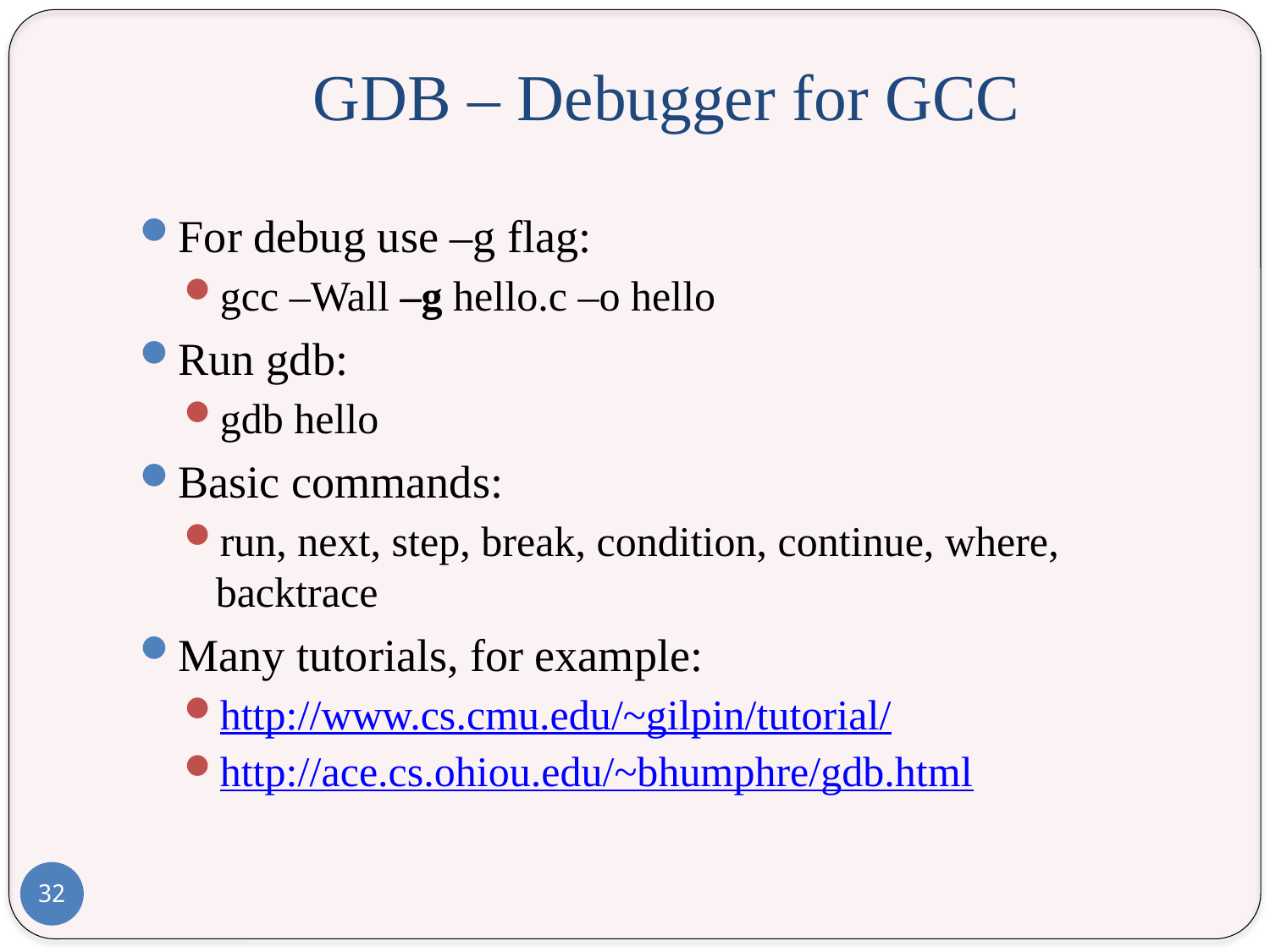

# GDB – Debugger for GCC
For debug use –g flag:
gcc –Wall –g hello.c –o hello
Run gdb:
gdb hello
Basic commands:
run, next, step, break, condition, continue, where, backtrace
Many tutorials, for example:
http://www.cs.cmu.edu/~gilpin/tutorial/
http://ace.cs.ohiou.edu/~bhumphre/gdb.html
32